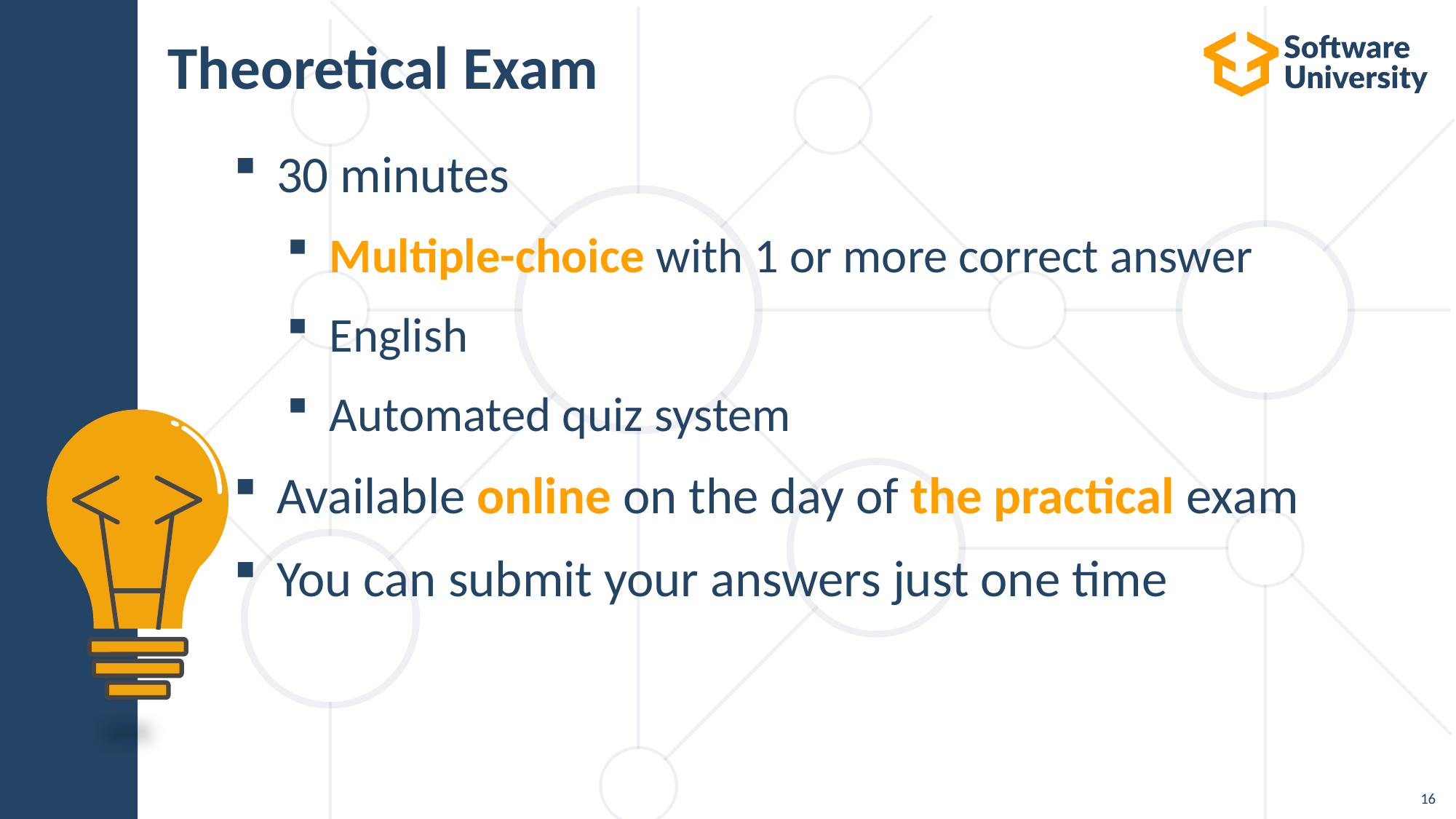

# Theoretical Exam
30 minutes
Multiple-choice with 1 or more correct answer
English
Automated quiz system
Available online on the day of the practical exam
You can submit your answers just one time

16